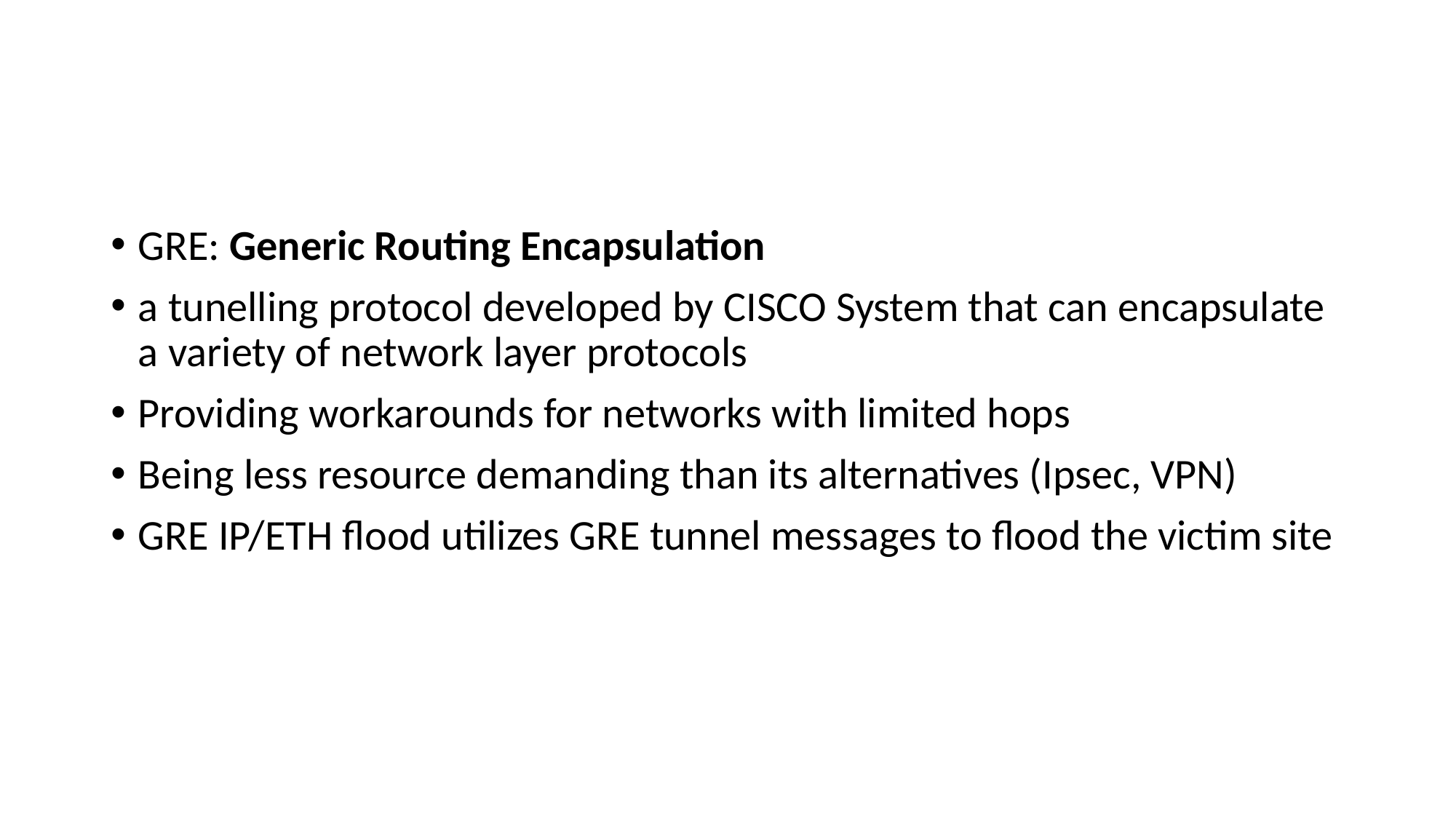

#
GRE: Generic Routing Encapsulation
a tunelling protocol developed by CISCO System that can encapsulate a variety of network layer protocols
Providing workarounds for networks with limited hops
Being less resource demanding than its alternatives (Ipsec, VPN)
GRE IP/ETH flood utilizes GRE tunnel messages to flood the victim site